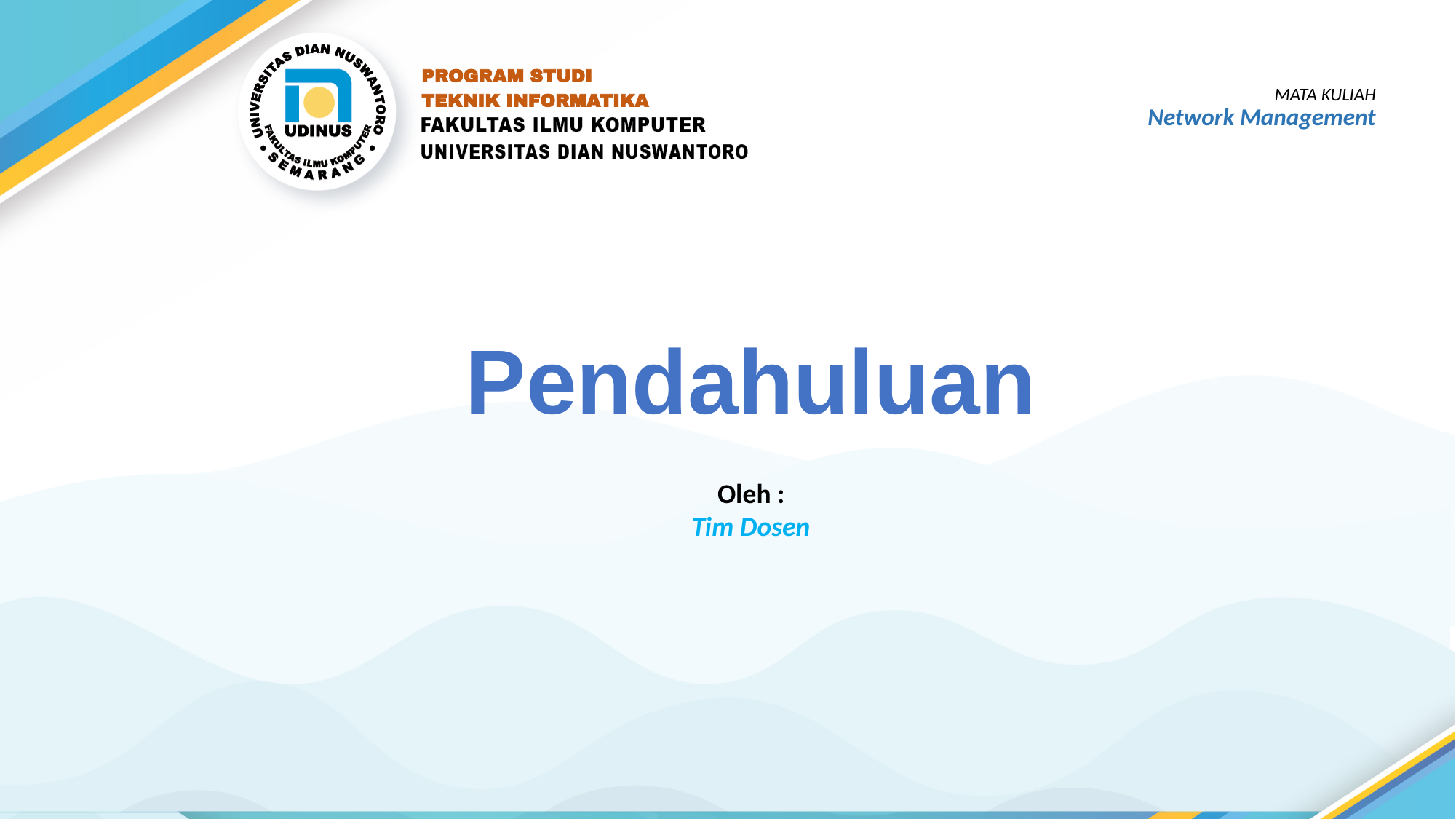

PROGRAM STUDI
TEKNIK INFORMATIKA
MATA KULIAH
Network Management
# Pendahuluan
Oleh :
Tim Dosen